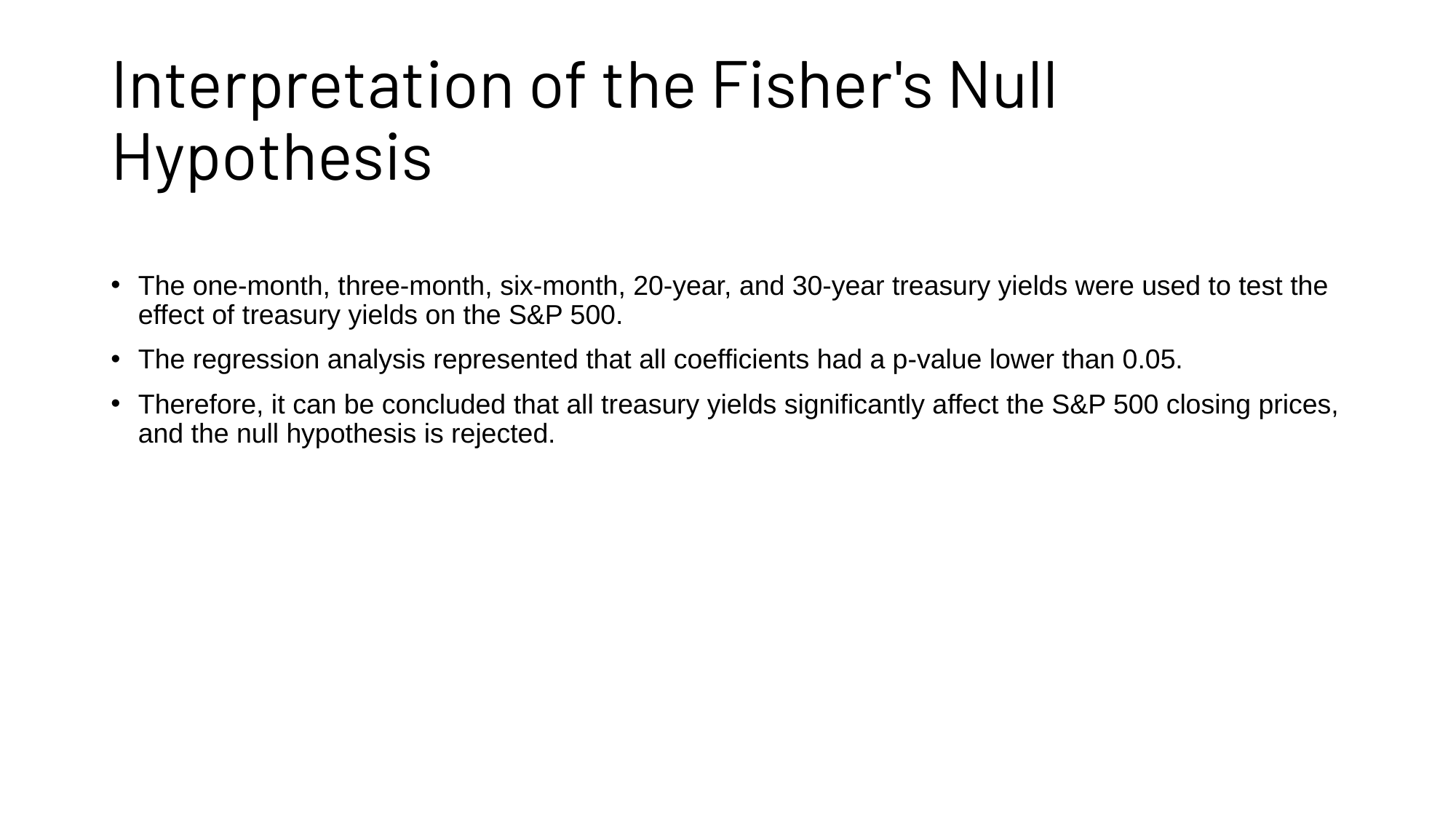

# Interpretation of the Fisher's Null Hypothesis

The one-month, three-month, six-month, 20-year, and 30-year treasury yields were used to test the effect of treasury yields on the S&P 500.
The regression analysis represented that all coefficients had a p-value lower than 0.05.
Therefore, it can be concluded that all treasury yields significantly affect the S&P 500 closing prices, and the null hypothesis is rejected.